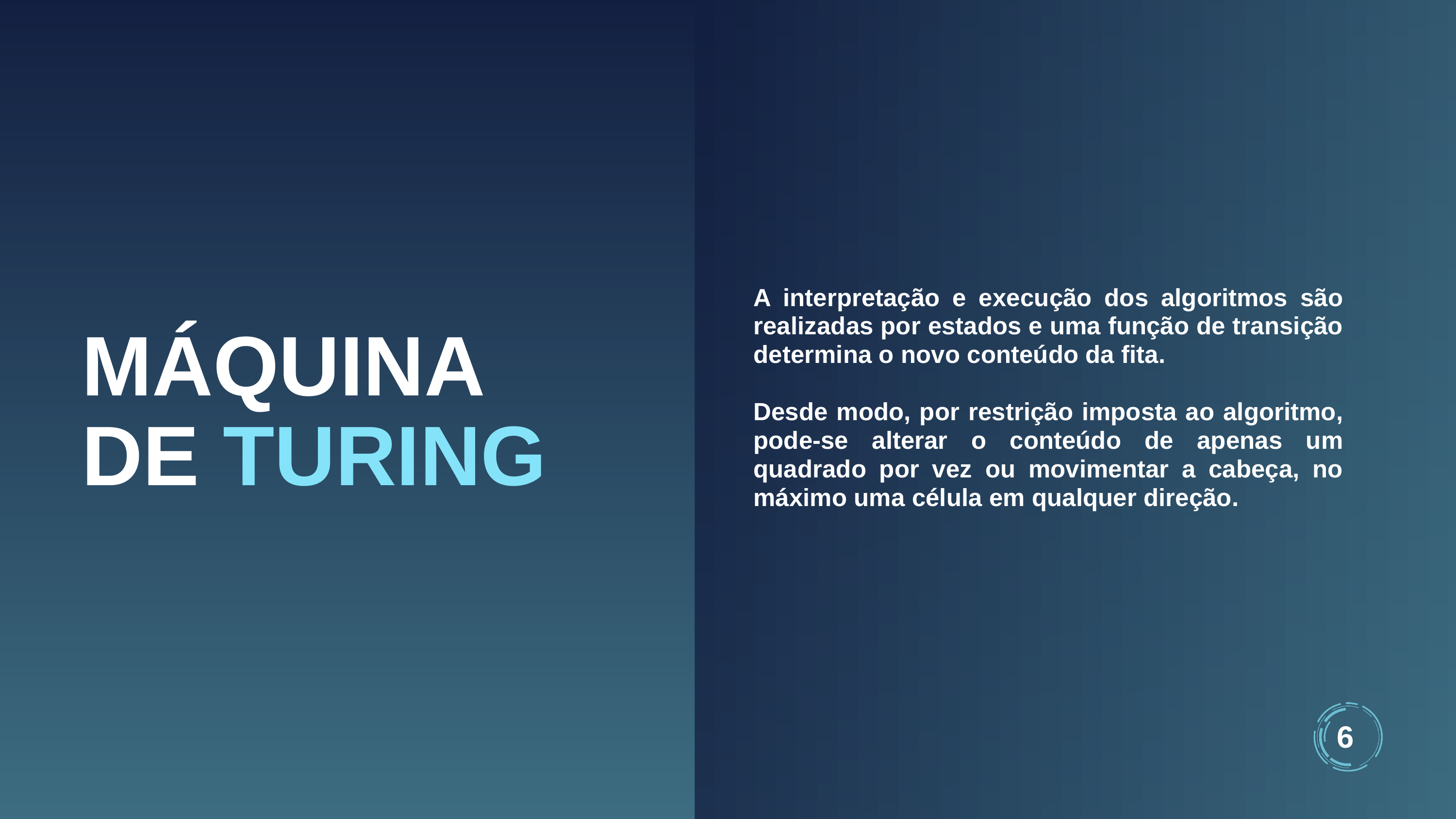

A interpretação e execução dos algoritmos são realizadas por estados e uma função de transição determina o novo conteúdo da fita.

Desde modo, por restrição imposta ao algoritmo, pode‐se alterar o conteúdo de apenas um quadrado por vez ou movimentar a cabeça, no máximo uma célula em qualquer direção.
MÁQUINA DE TURING

6